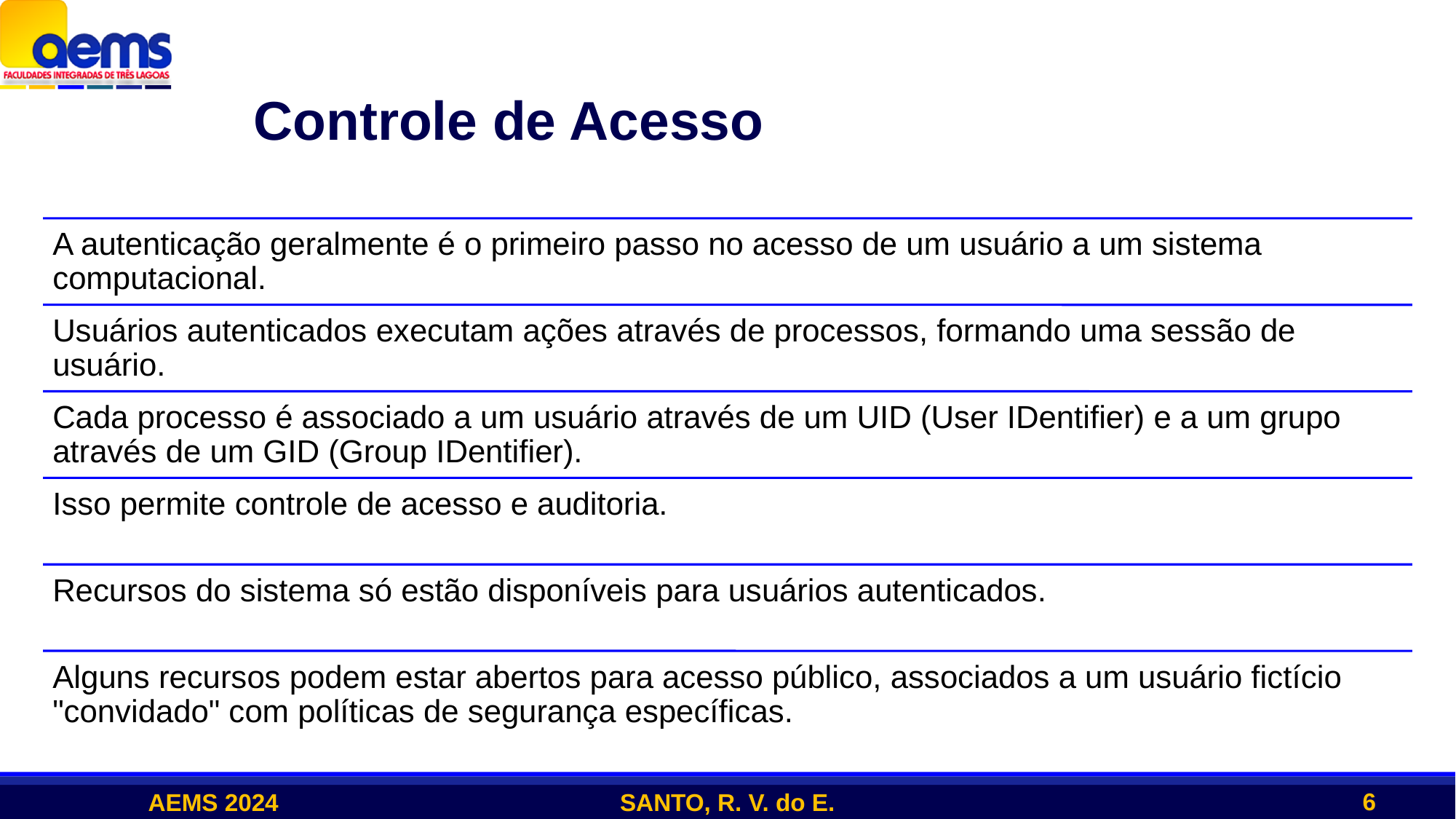

# Controle de Acesso
A autenticação geralmente é o primeiro passo no acesso de um usuário a um sistema computacional.
Usuários autenticados executam ações através de processos, formando uma sessão de usuário.
Cada processo é associado a um usuário através de um UID (User IDentifier) e a um grupo através de um GID (Group IDentifier).
Isso permite controle de acesso e auditoria.
Recursos do sistema só estão disponíveis para usuários autenticados.
Alguns recursos podem estar abertos para acesso público, associados a um usuário fictício "convidado" com políticas de segurança específicas.
6